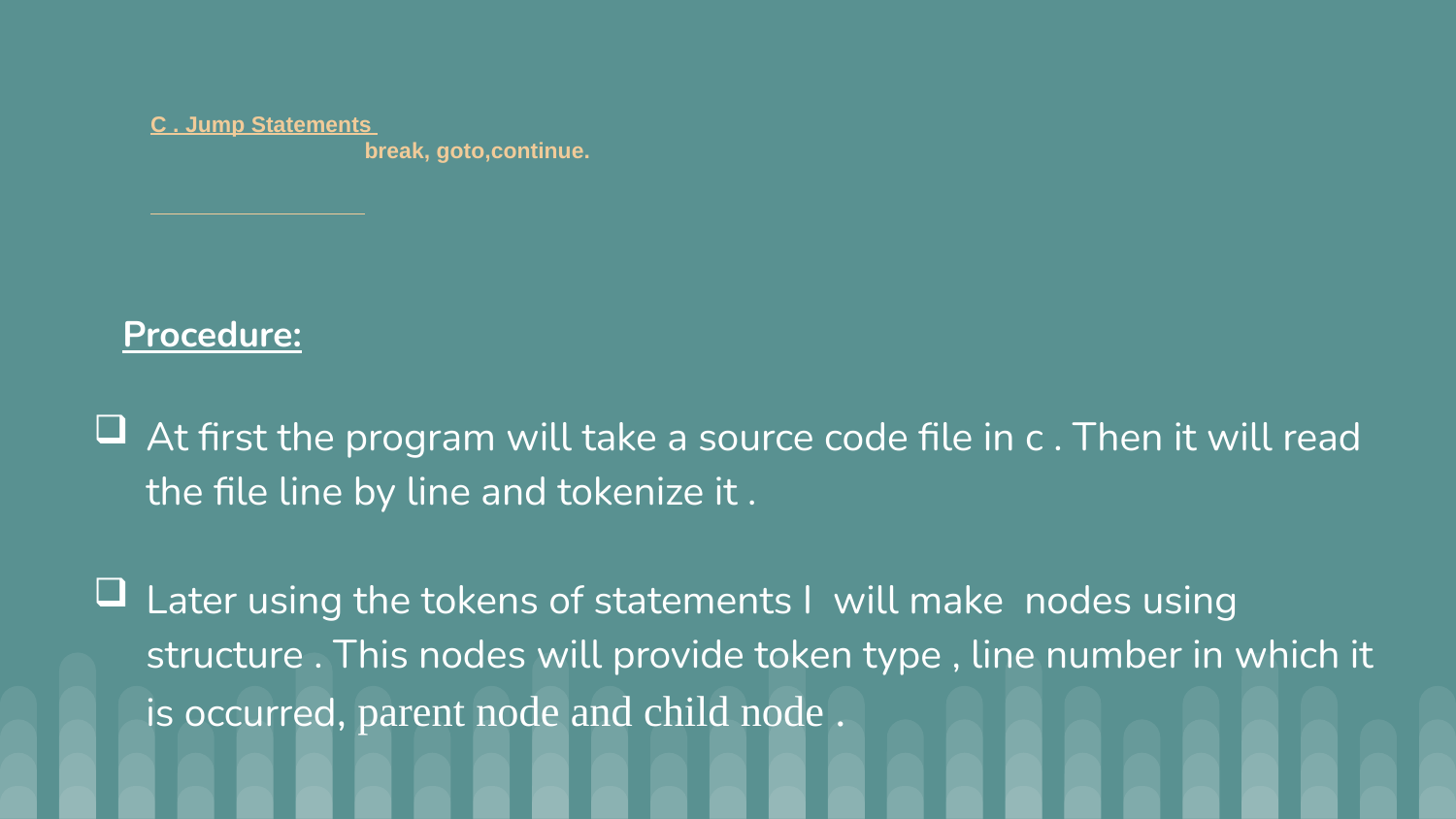

# C . Jump Statements break, goto,continue.
   Procedure:

At first the program will take a source code file in c . Then it will read the file line by line and tokenize it .

Later using the tokens of statements I  will make  nodes using structure . This nodes will provide token type , line number in which it is occurred, parent node and child node .